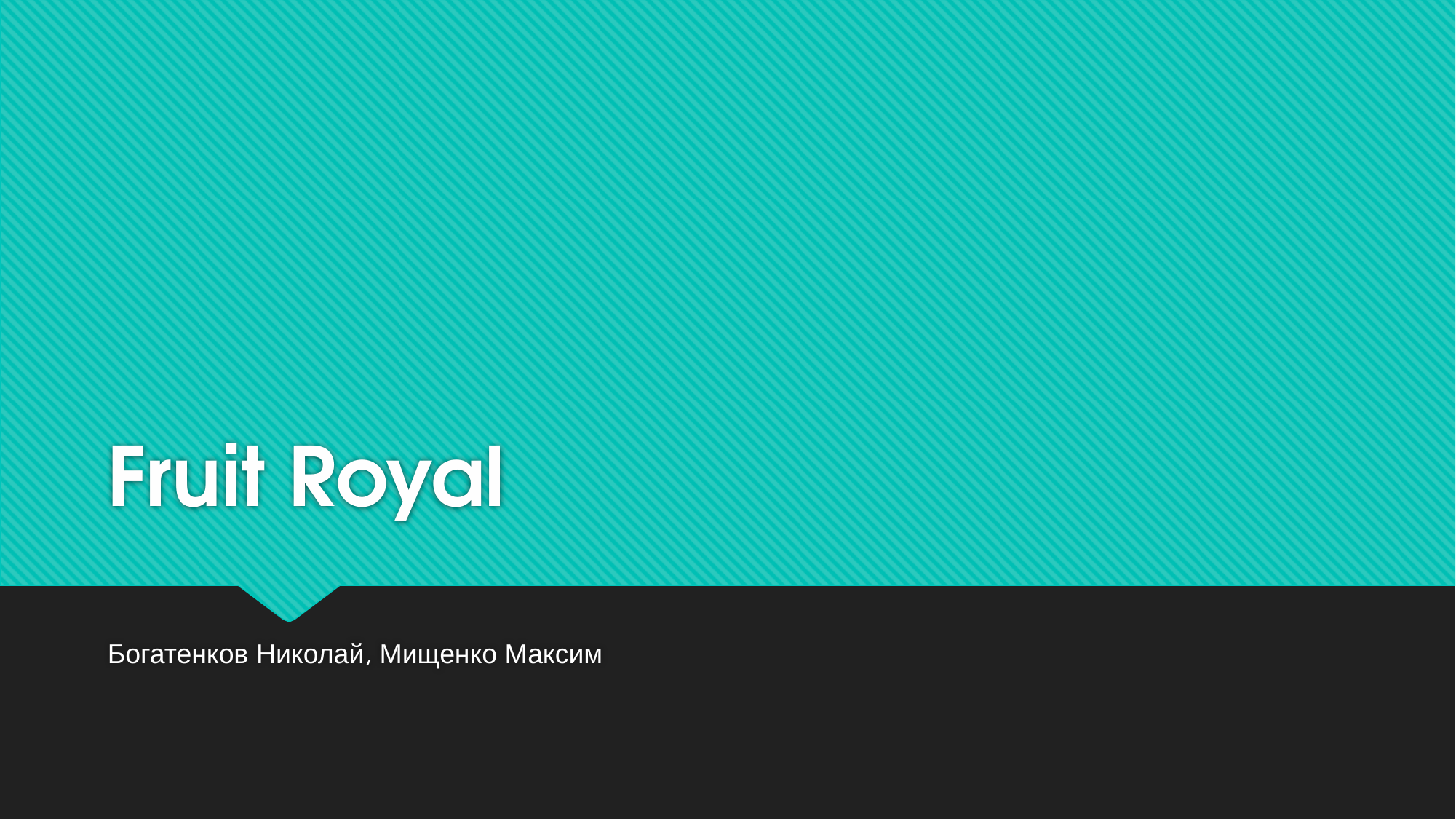

# Fruit Royal
Богатенков Николай, Мищенко Максим